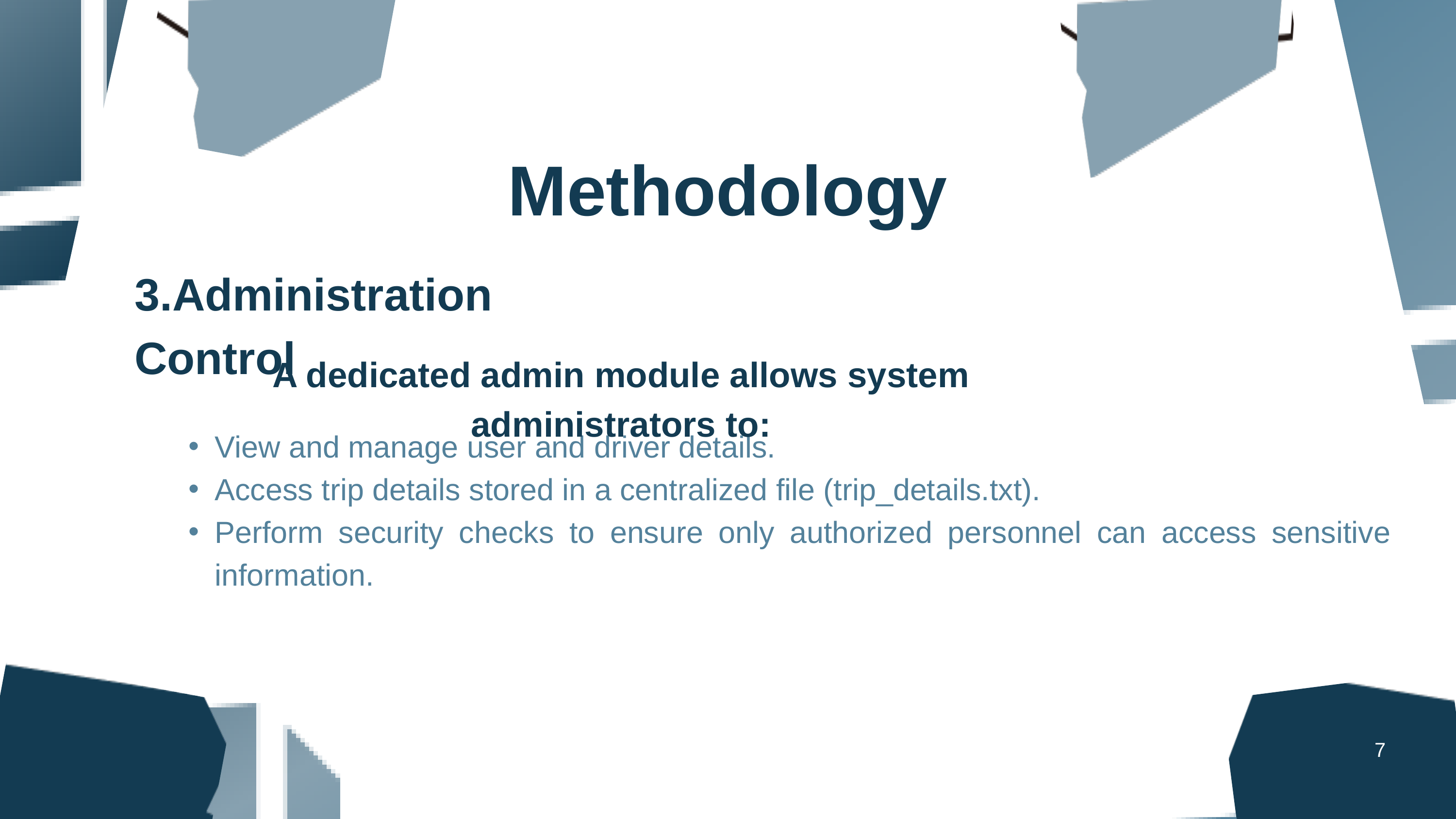

Methodology
3.Administration Control
A dedicated admin module allows system administrators to:
View and manage user and driver details.
Access trip details stored in a centralized file (trip_details.txt).
Perform security checks to ensure only authorized personnel can access sensitive information.

7